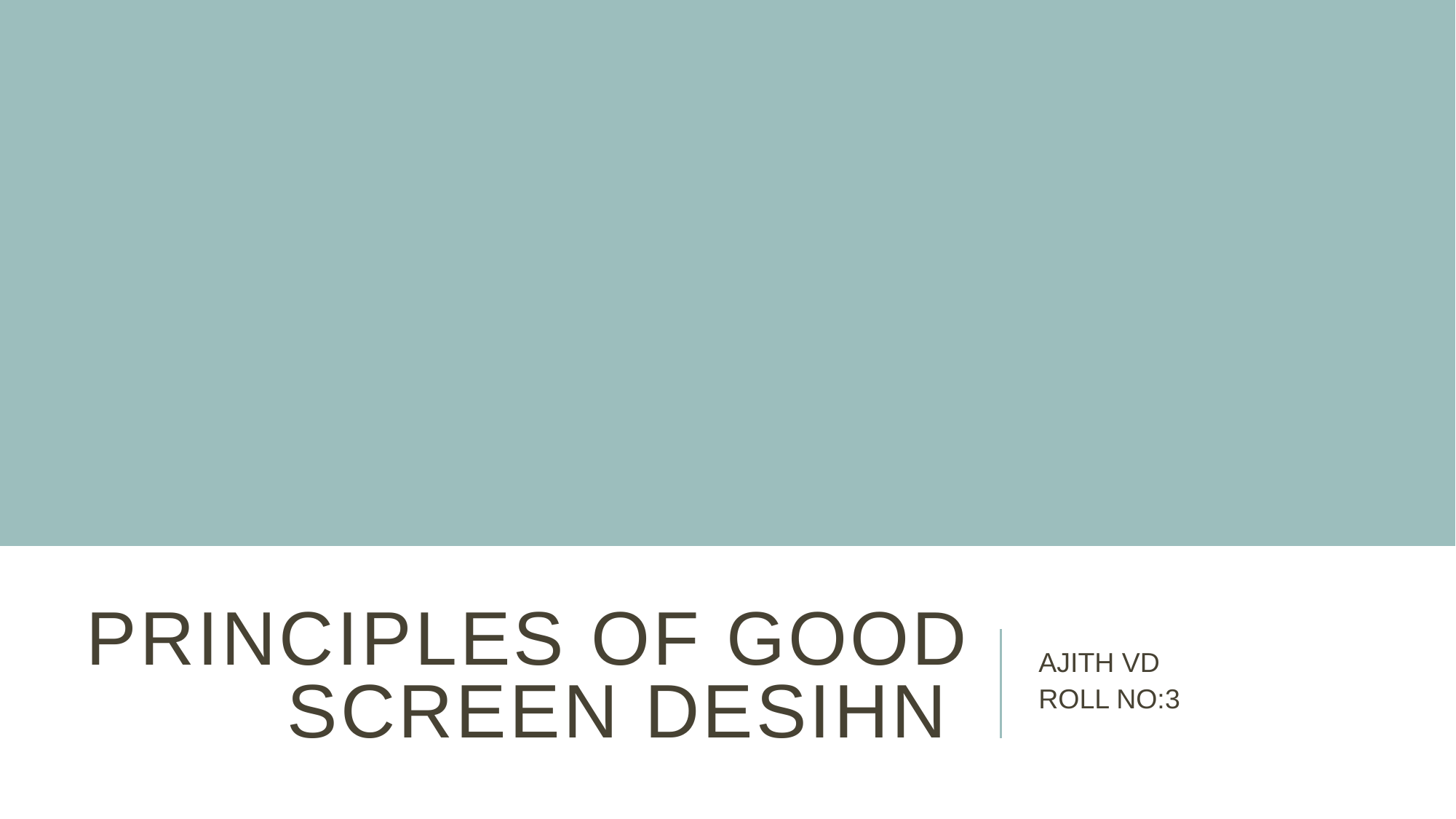

# PRINCIPLES OF GOOD SCREEN DESIHN
AJITH VD
ROLL NO:3